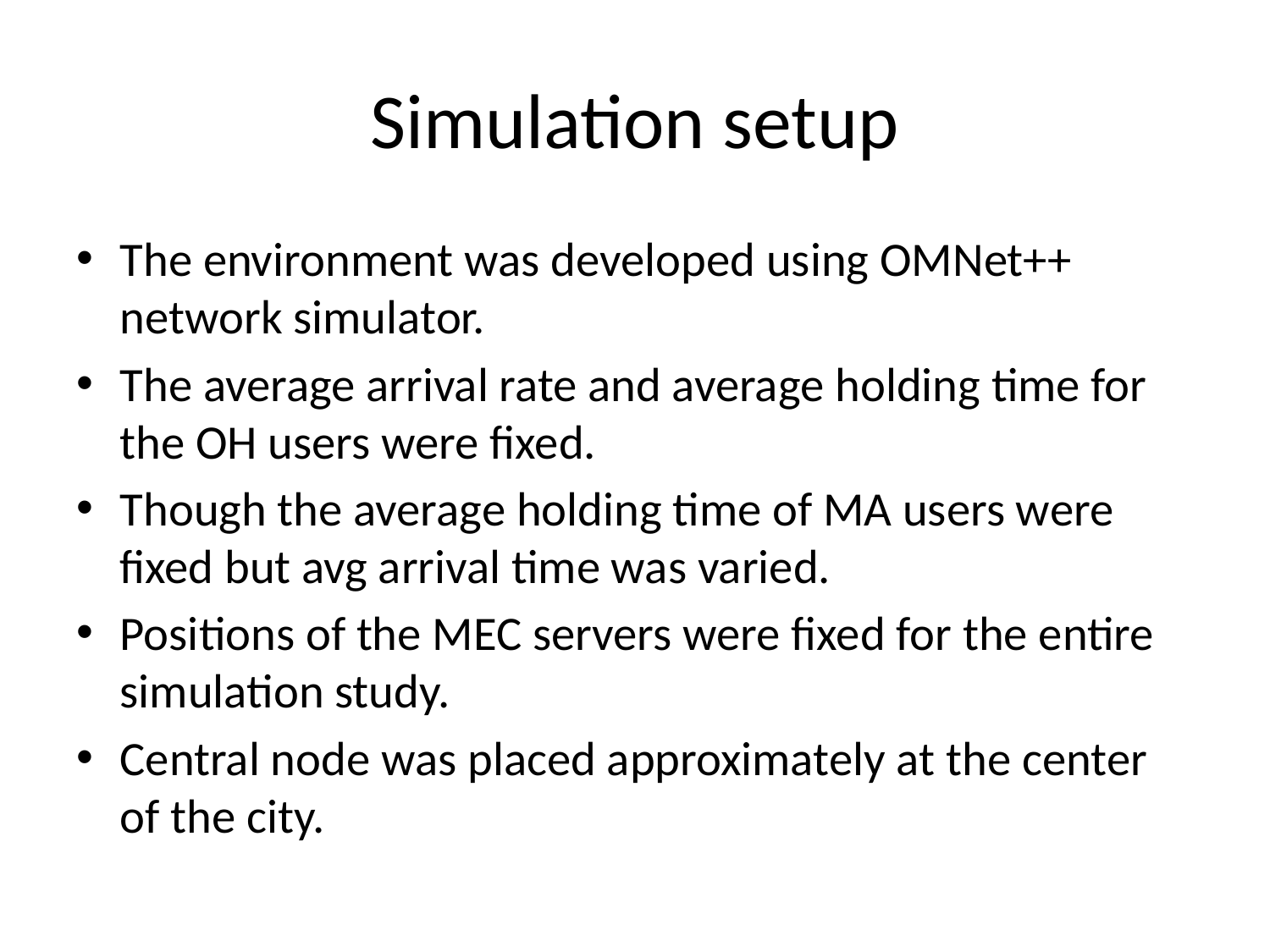

# Simulation setup
The environment was developed using OMNet++ network simulator.
The average arrival rate and average holding time for the OH users were fixed.
Though the average holding time of MA users were fixed but avg arrival time was varied.
Positions of the MEC servers were fixed for the entire simulation study.
Central node was placed approximately at the center of the city.